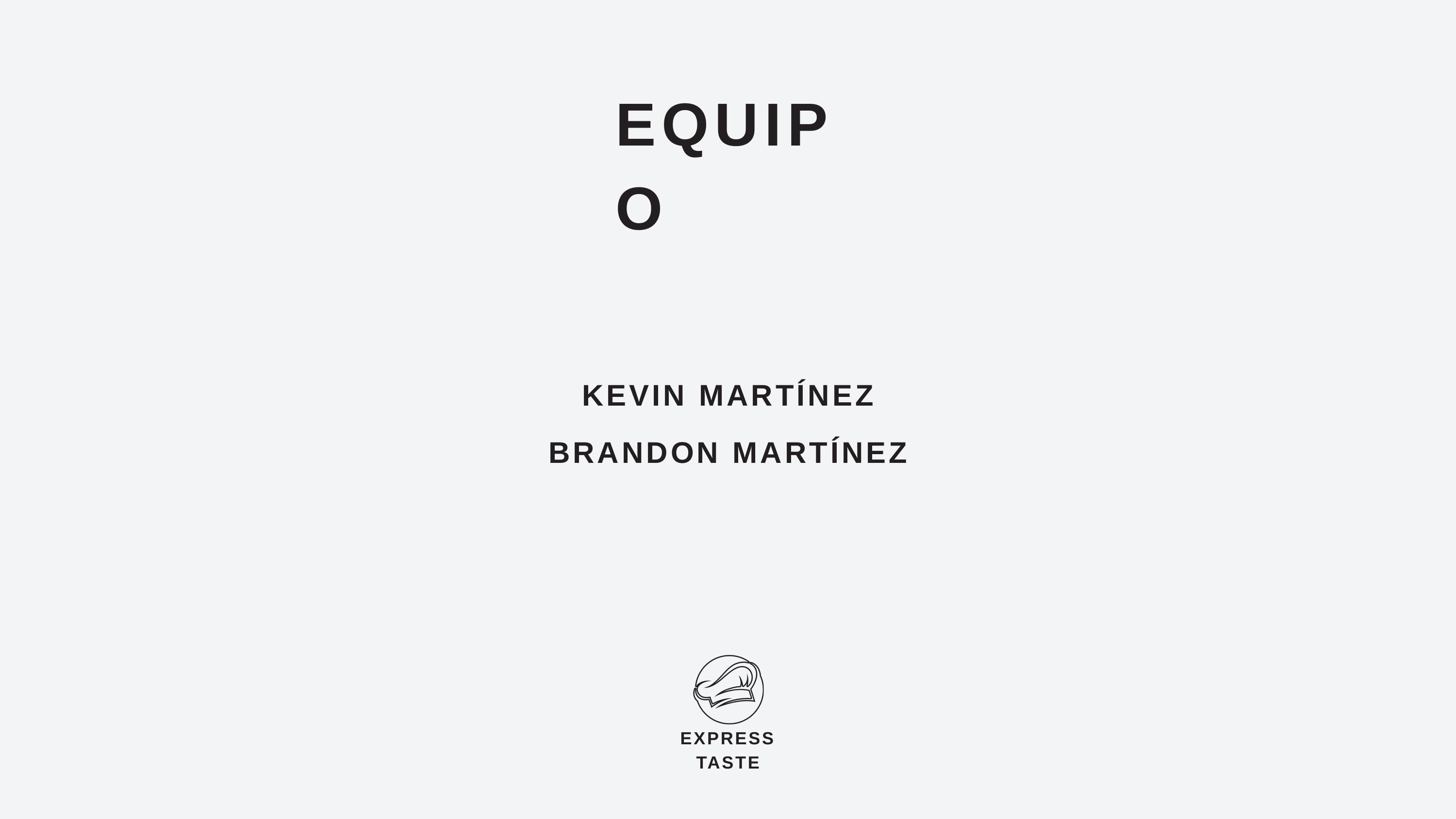

EQUIPO
KEVIN MARTÍNEZ
BRANDON MARTÍNEZ

EXPRESS TASTE